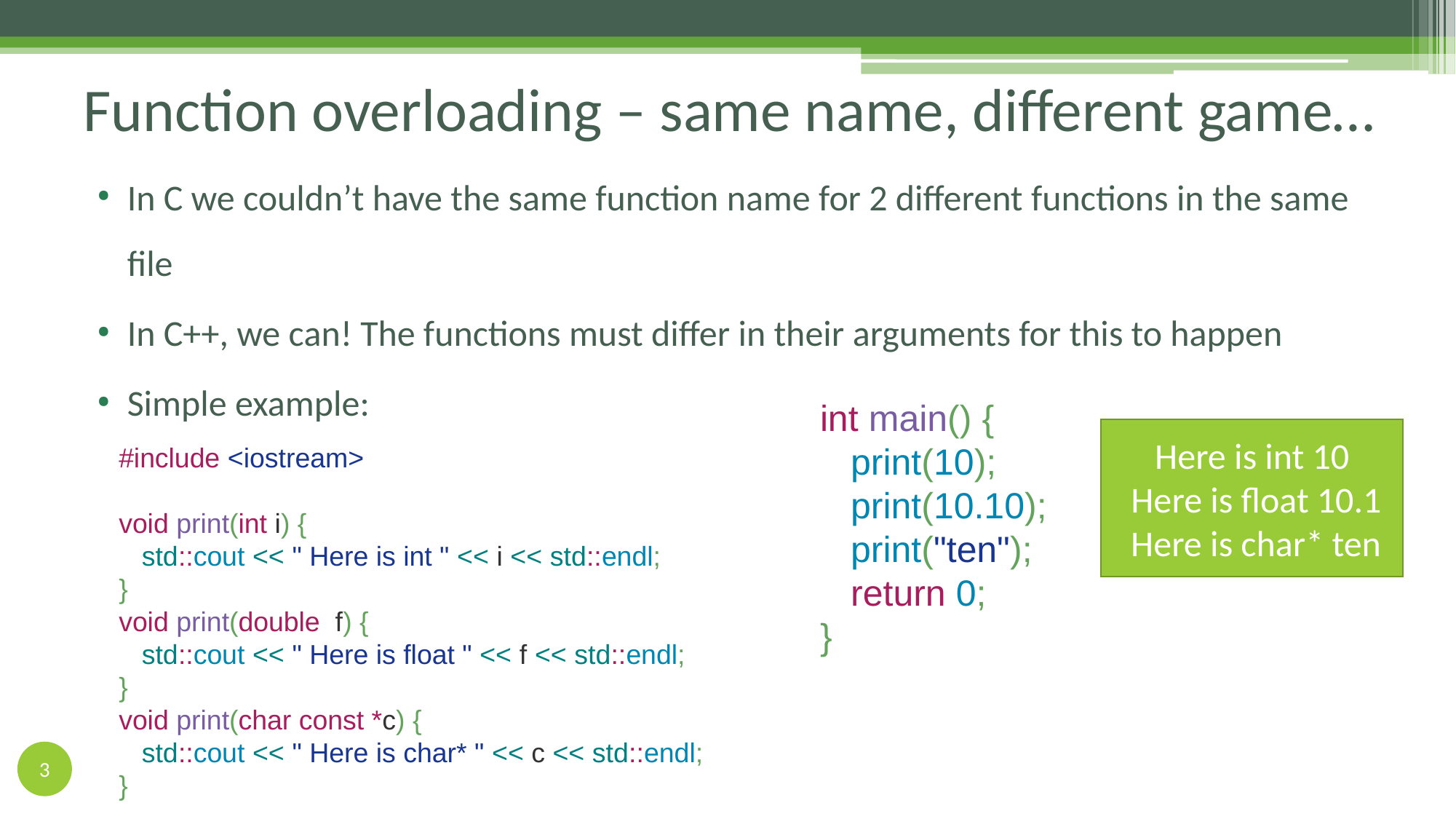

# Function overloading – same name, different game…
In C we couldn’t have the same function name for 2 different functions in the same file
In C++, we can! The functions must differ in their arguments for this to happen
Simple example:
int main() {
   print(10);
   print(10.10);
   print("ten");
   return 0;
}
Here is int 10
 Here is float 10.1
 Here is char* ten
#include <iostream>
void print(int i) {
   std::cout << " Here is int " << i << std::endl;
}
void print(double  f) {
   std::cout << " Here is float " << f << std::endl;
}
void print(char const *c) {
   std::cout << " Here is char* " << c << std::endl;
}